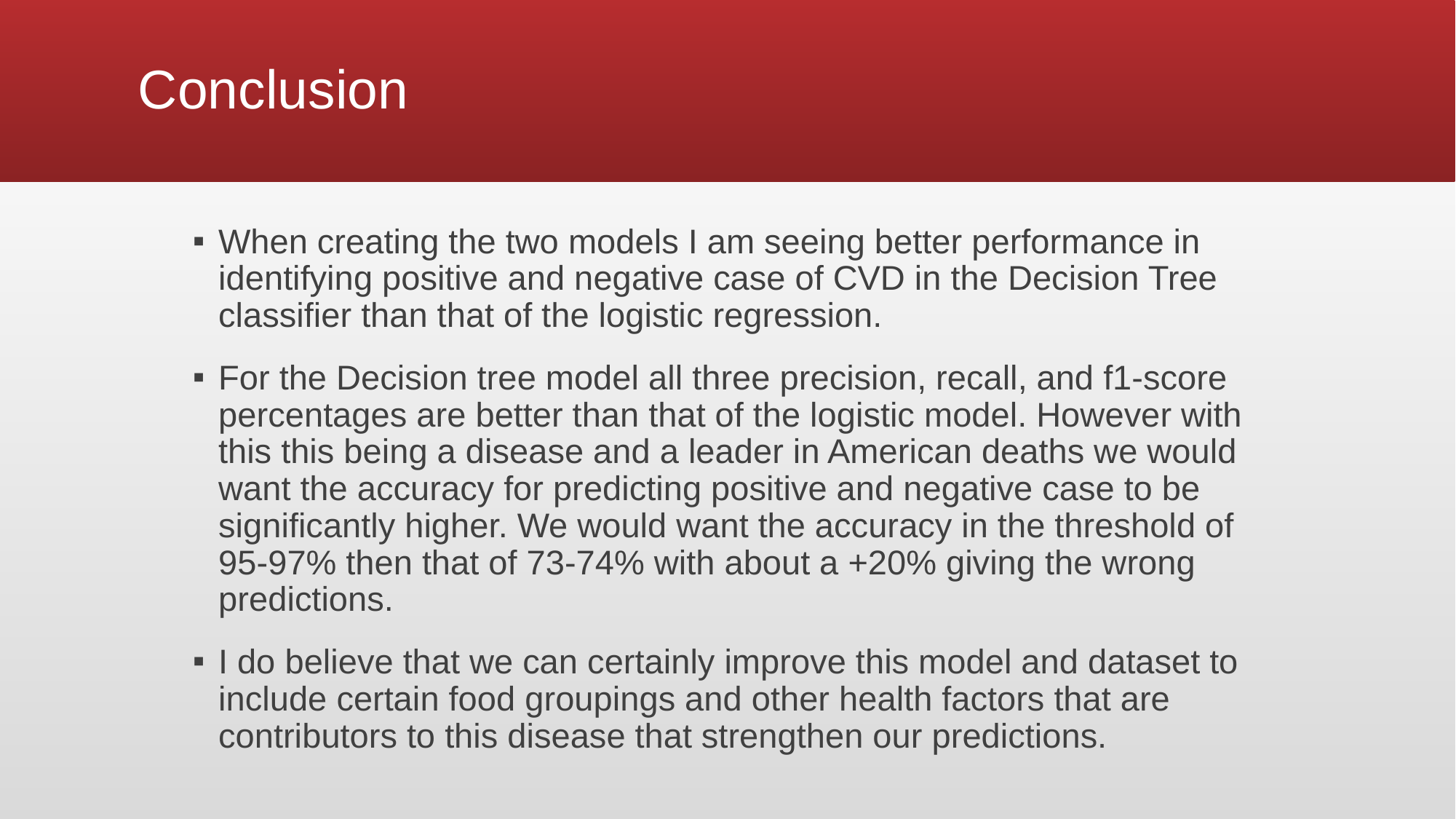

# Conclusion
When creating the two models I am seeing better performance in identifying positive and negative case of CVD in the Decision Tree classifier than that of the logistic regression.
For the Decision tree model all three precision, recall, and f1-score percentages are better than that of the logistic model. However with this this being a disease and a leader in American deaths we would want the accuracy for predicting positive and negative case to be significantly higher. We would want the accuracy in the threshold of 95-97% then that of 73-74% with about a +20% giving the wrong predictions.
I do believe that we can certainly improve this model and dataset to include certain food groupings and other health factors that are contributors to this disease that strengthen our predictions.